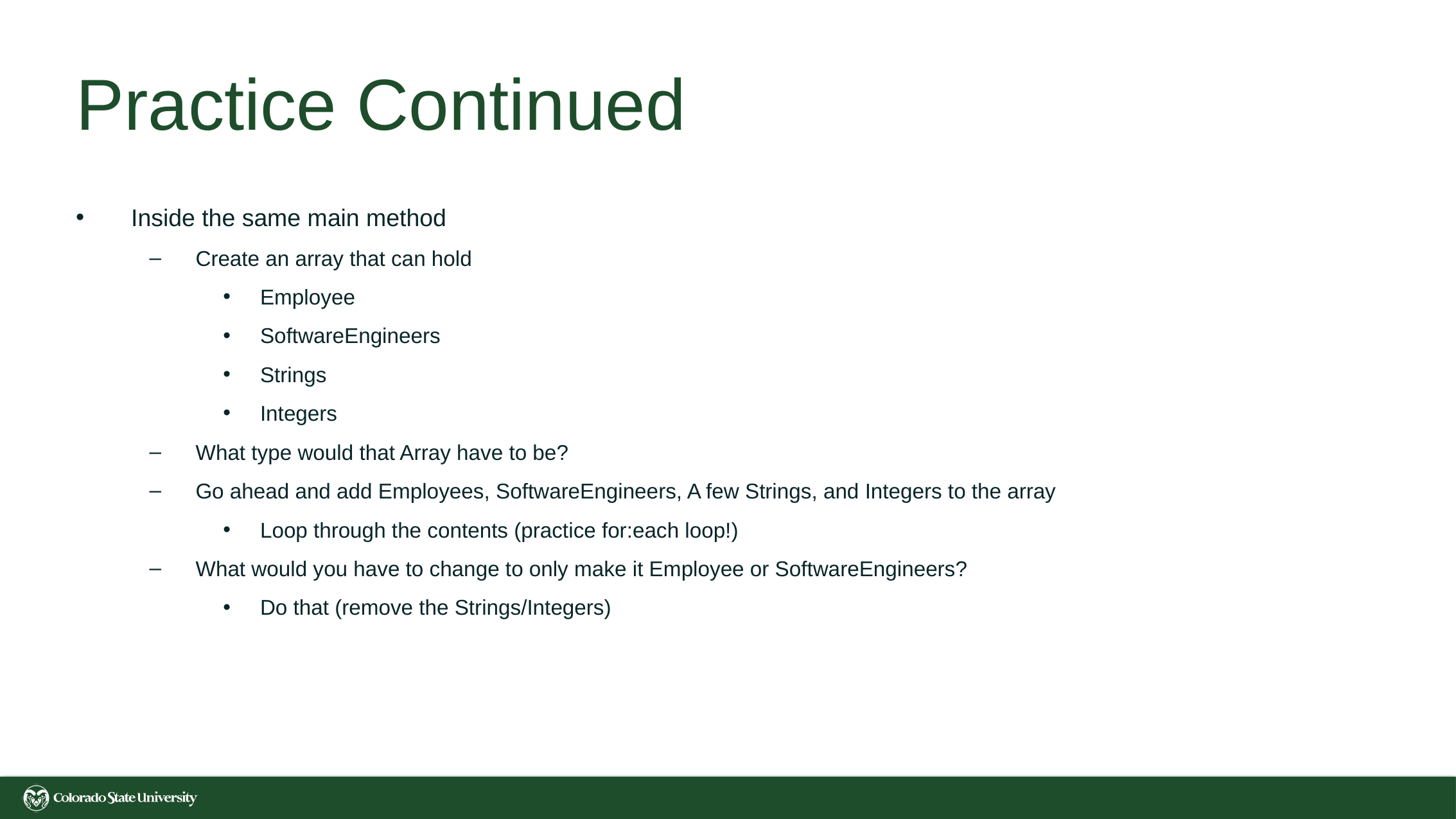

# Practice Continued
Inside the same main method
Create an array that can hold
Employee
SoftwareEngineers
Strings
Integers
What type would that Array have to be?
Go ahead and add Employees, SoftwareEngineers, A few Strings, and Integers to the array
Loop through the contents (practice for:each loop!)
What would you have to change to only make it Employee or SoftwareEngineers?
Do that (remove the Strings/Integers)